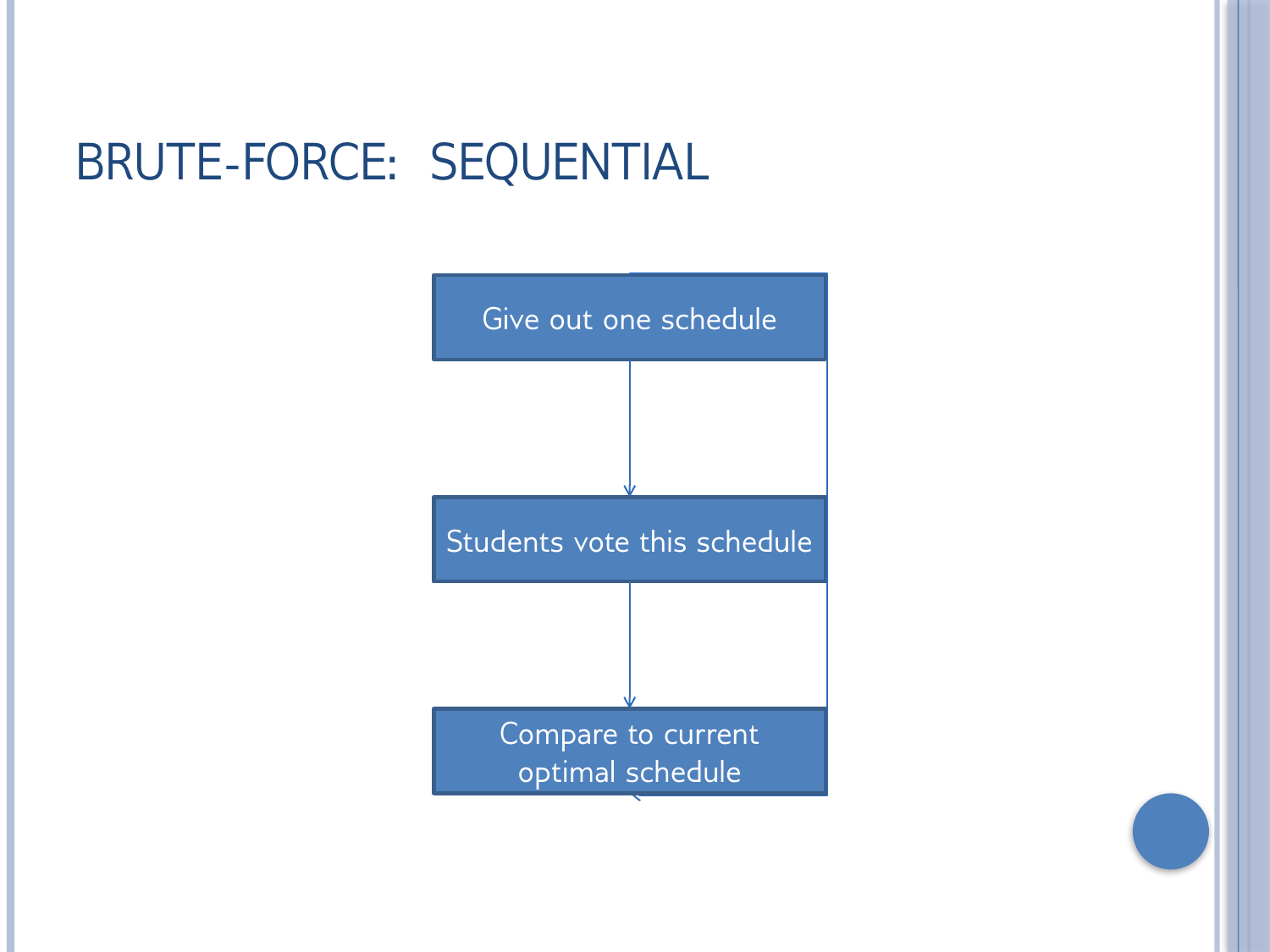

# Brute-Force:  Sequential
Give out one schedule
Students vote this schedule
Compare to current optimal schedule